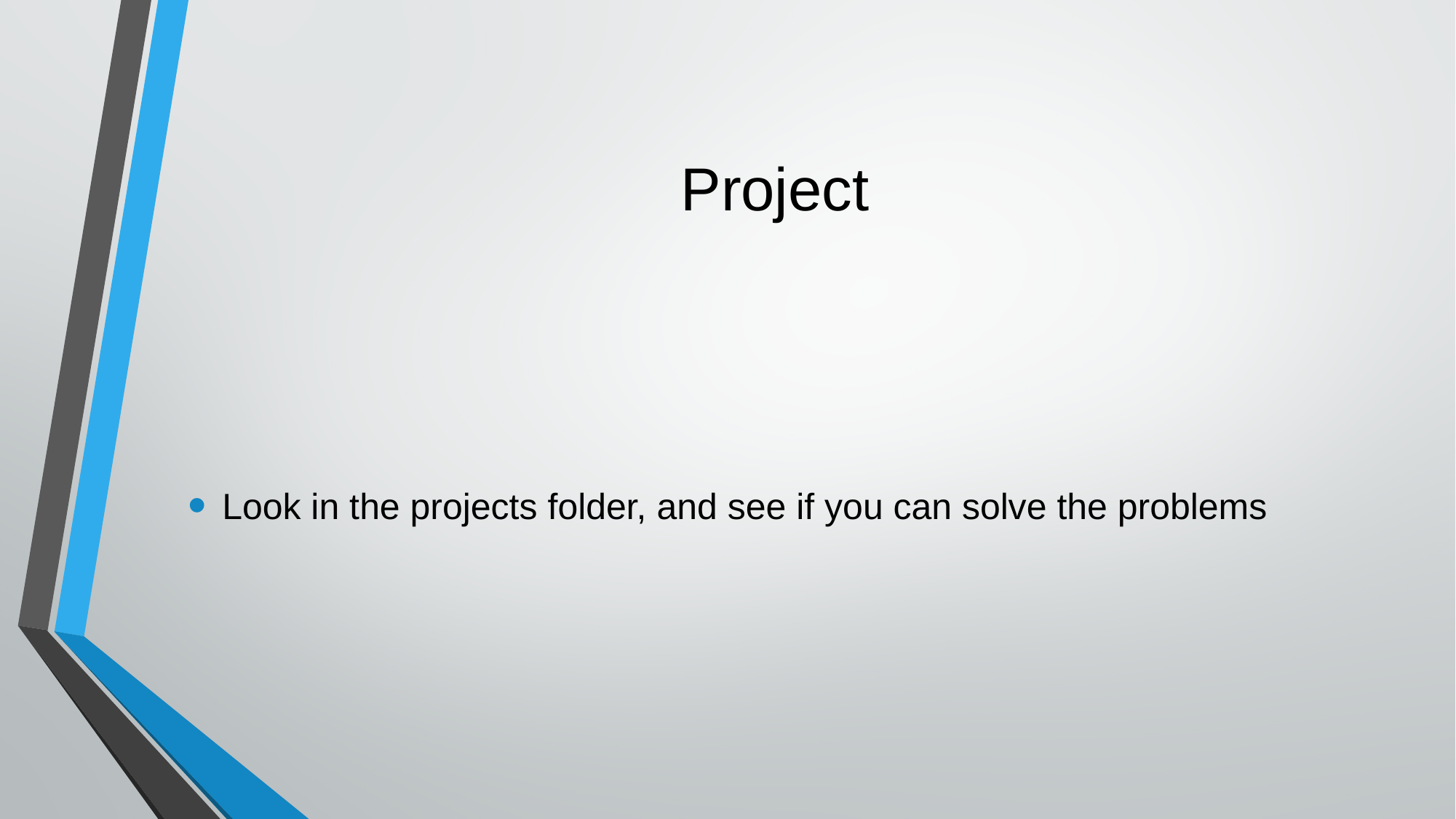

# Project
Look in the projects folder, and see if you can solve the problems